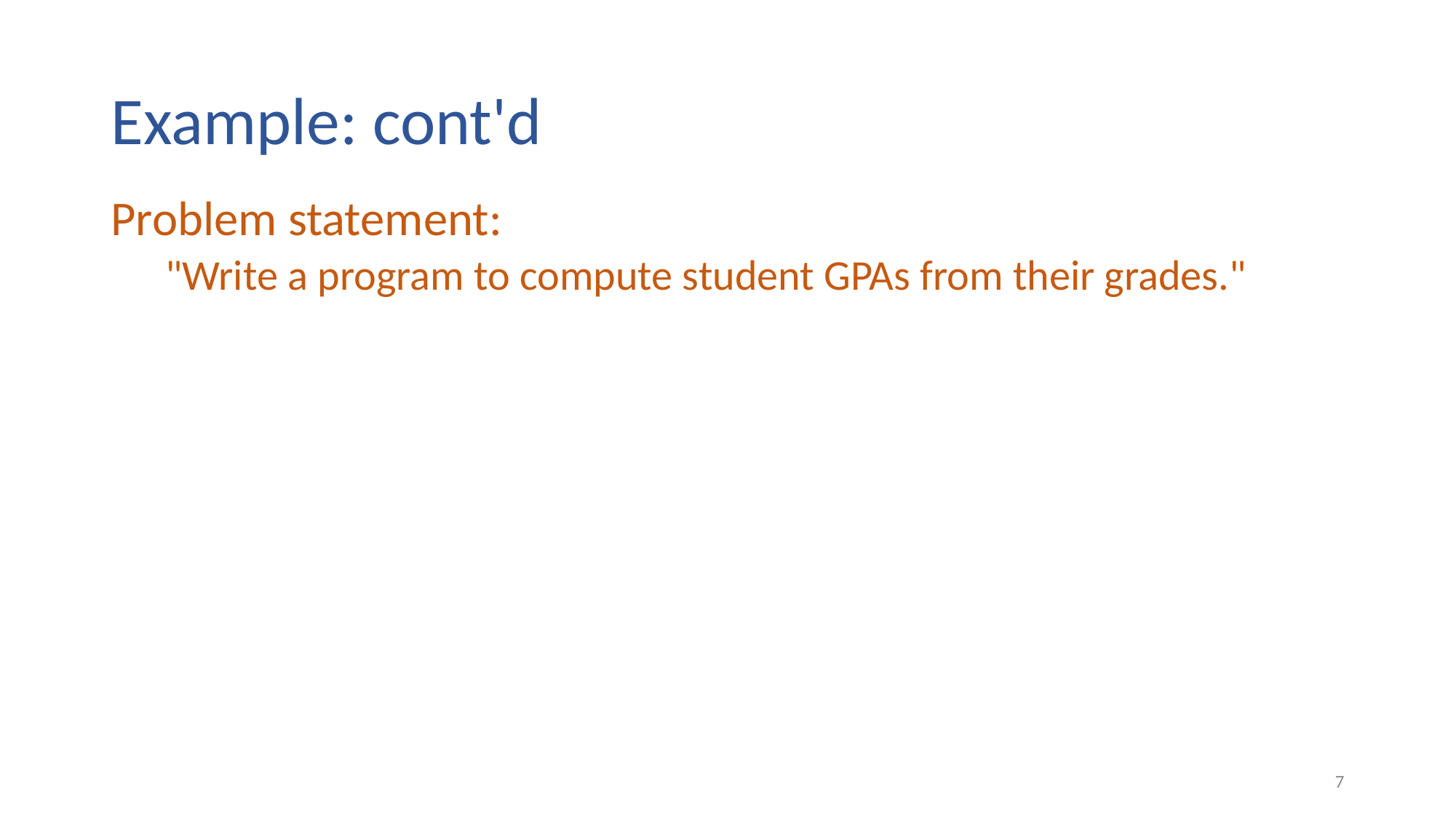

# Example: cont'd
Problem statement:
"Write a program to compute student GPAs from their grades."
7